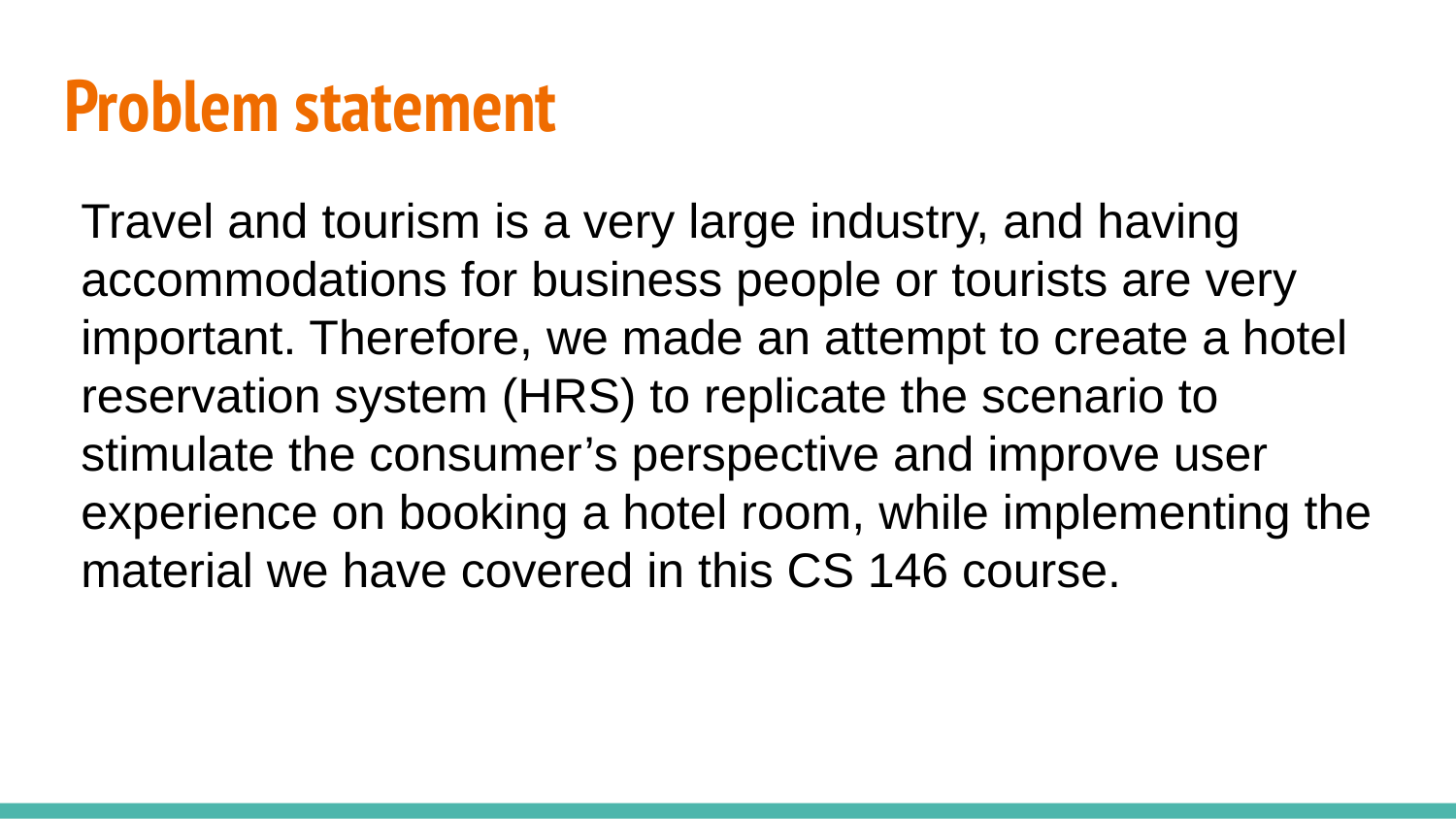

# Problem statement
Travel and tourism is a very large industry, and having accommodations for business people or tourists are very important. Therefore, we made an attempt to create a hotel reservation system (HRS) to replicate the scenario to stimulate the consumer’s perspective and improve user experience on booking a hotel room, while implementing the material we have covered in this CS 146 course.